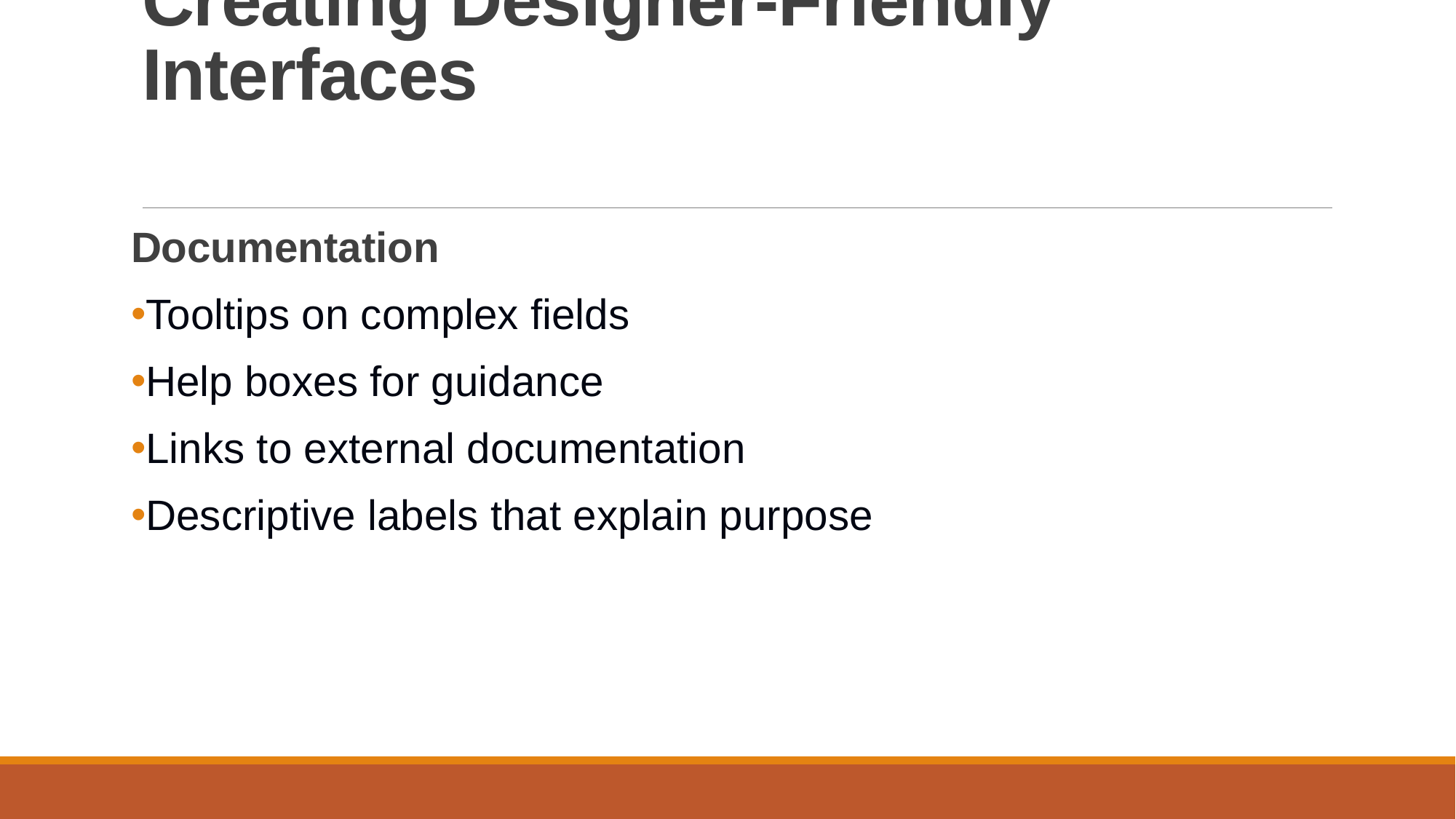

# Creating Designer-Friendly Interfaces
Documentation
Tooltips on complex fields
Help boxes for guidance
Links to external documentation
Descriptive labels that explain purpose